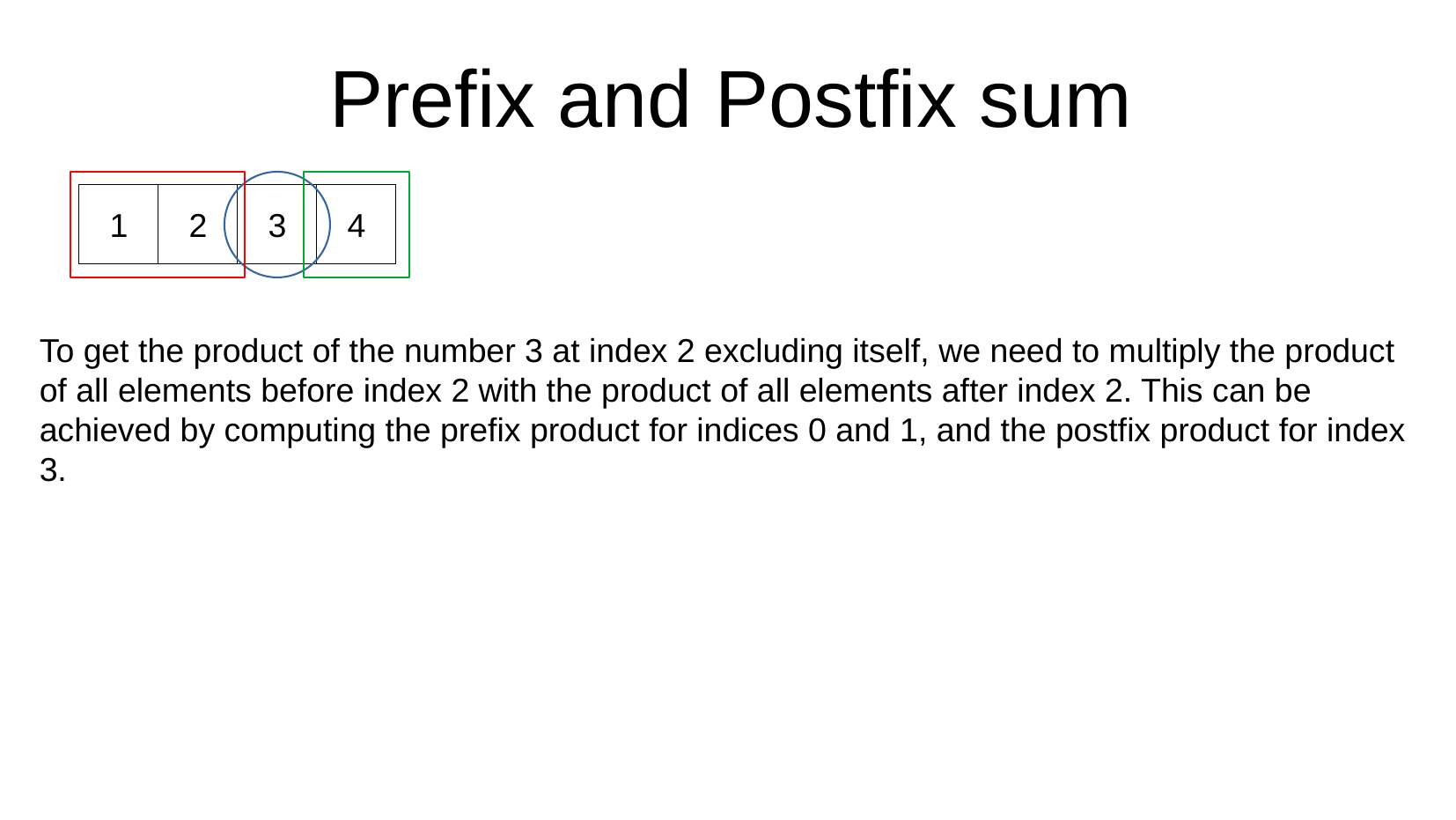

Prefix and Postfix sum

1
2
3
4
To get the product of the number 3 at index 2 excluding itself, we need to multiply the product of all elements before index 2 with the product of all elements after index 2. This can be achieved by computing the prefix product for indices 0 and 1, and the postfix product for index 3.